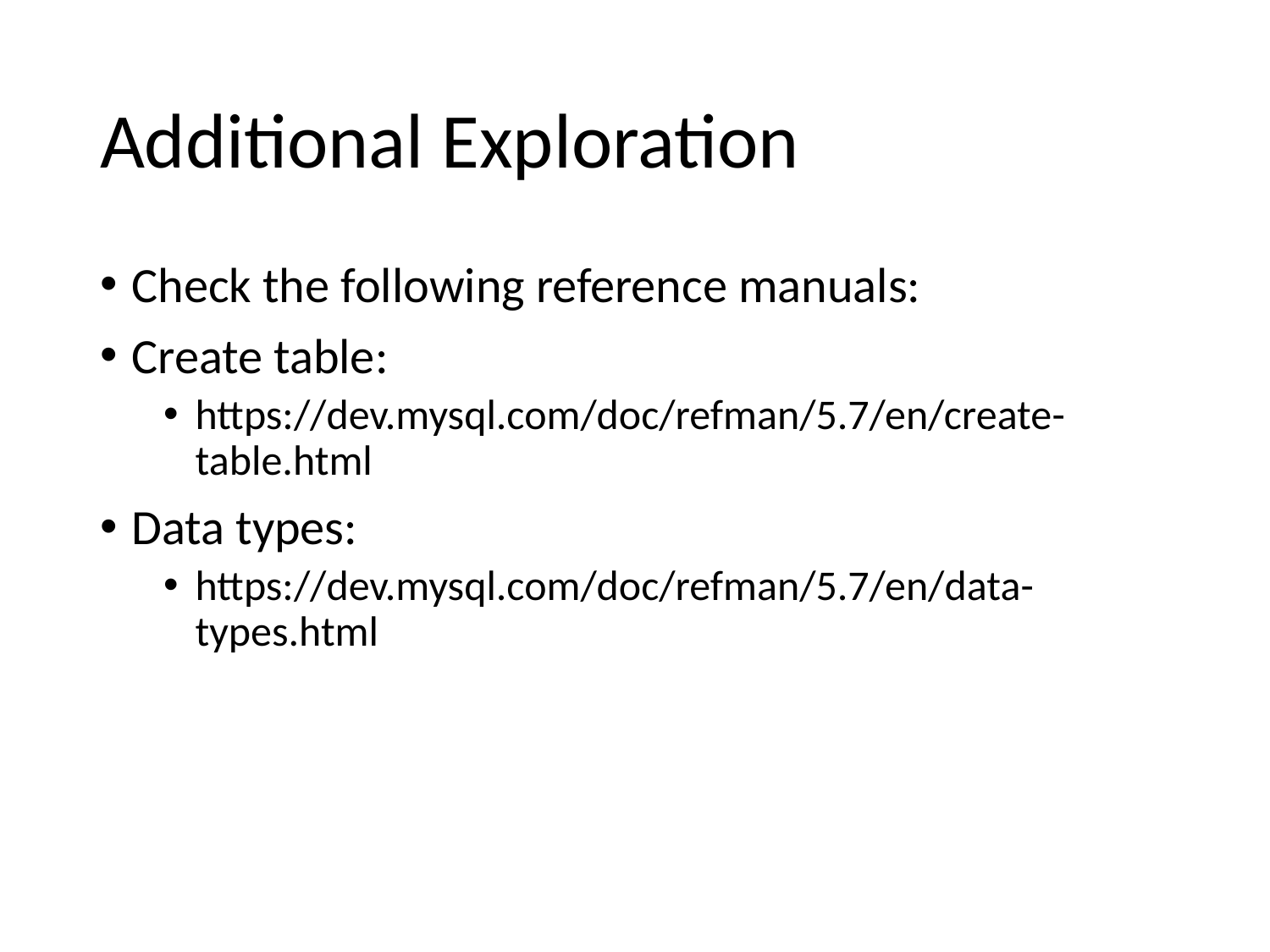

# Additional Exploration
Check the following reference manuals:
Create table:
https://dev.mysql.com/doc/refman/5.7/en/create-table.html
Data types:
https://dev.mysql.com/doc/refman/5.7/en/data-types.html